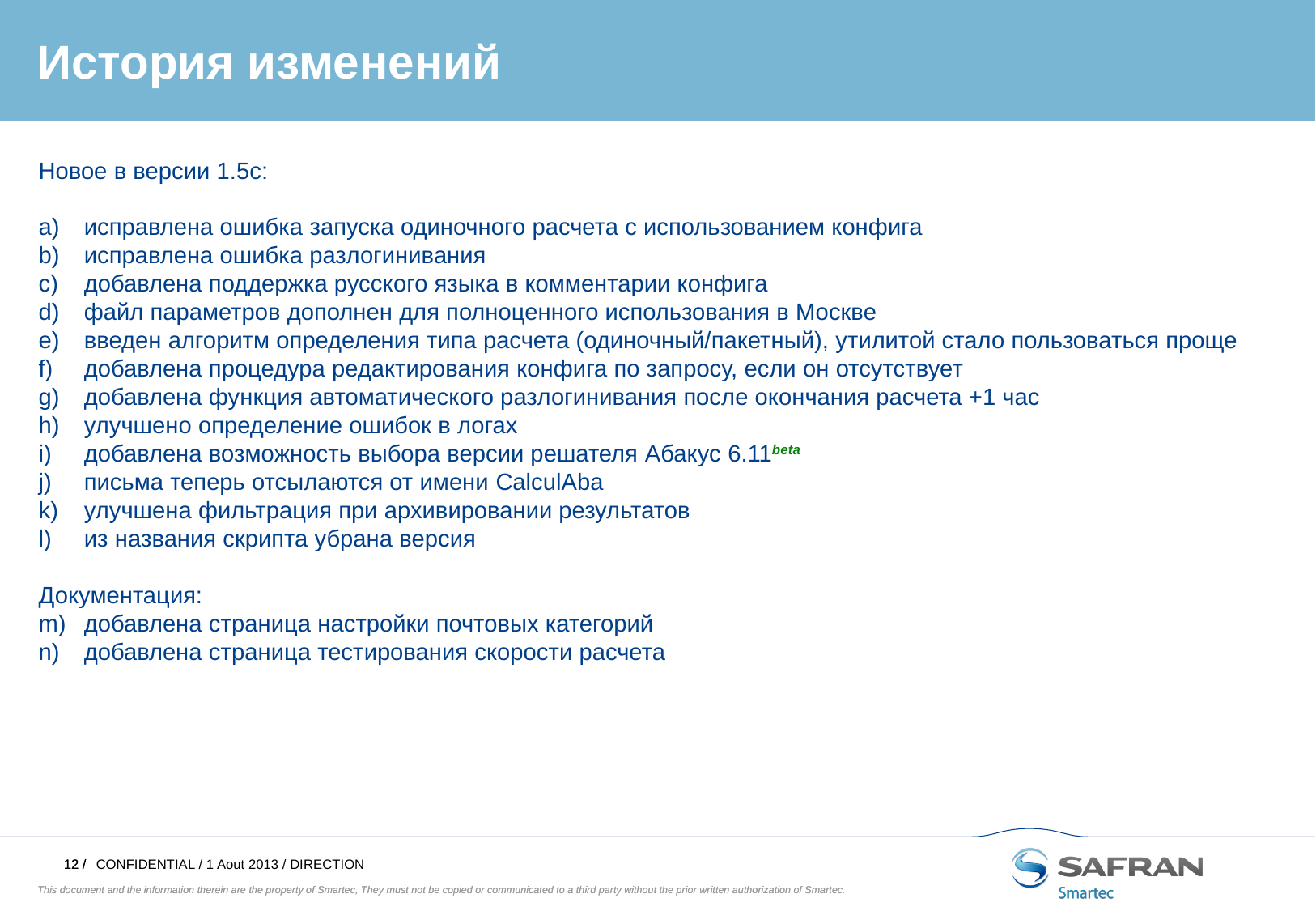

История изменений
Новое в версии 1.5с:

исправлена ошибка запуска одиночного расчета с использованием конфига
исправлена ошибка разлогинивания
добавлена поддержка русского языка в комментарии конфига
файл параметров дополнен для полноценного использования в Москве
введен алгоритм определения типа расчета (одиночный/пакетный), утилитой стало пользоваться проще
добавлена процедура редактирования конфига по запросу, если он отсутствует
добавлена функция автоматического разлогинивания после окончания расчета +1 час
улучшено определение ошибок в логах
добавлена возможность выбора версии решателя Абакус 6.11beta
письма теперь отсылаются от имени CalculAba
улучшена фильтрация при архивировании результатов
из названия скрипта убрана версия

Документация:
добавлена страница настройки почтовых категорий
добавлена страница тестирования скорости расчета

CONFIDENTIAL / 1 Aout 2013 / DIRECTION